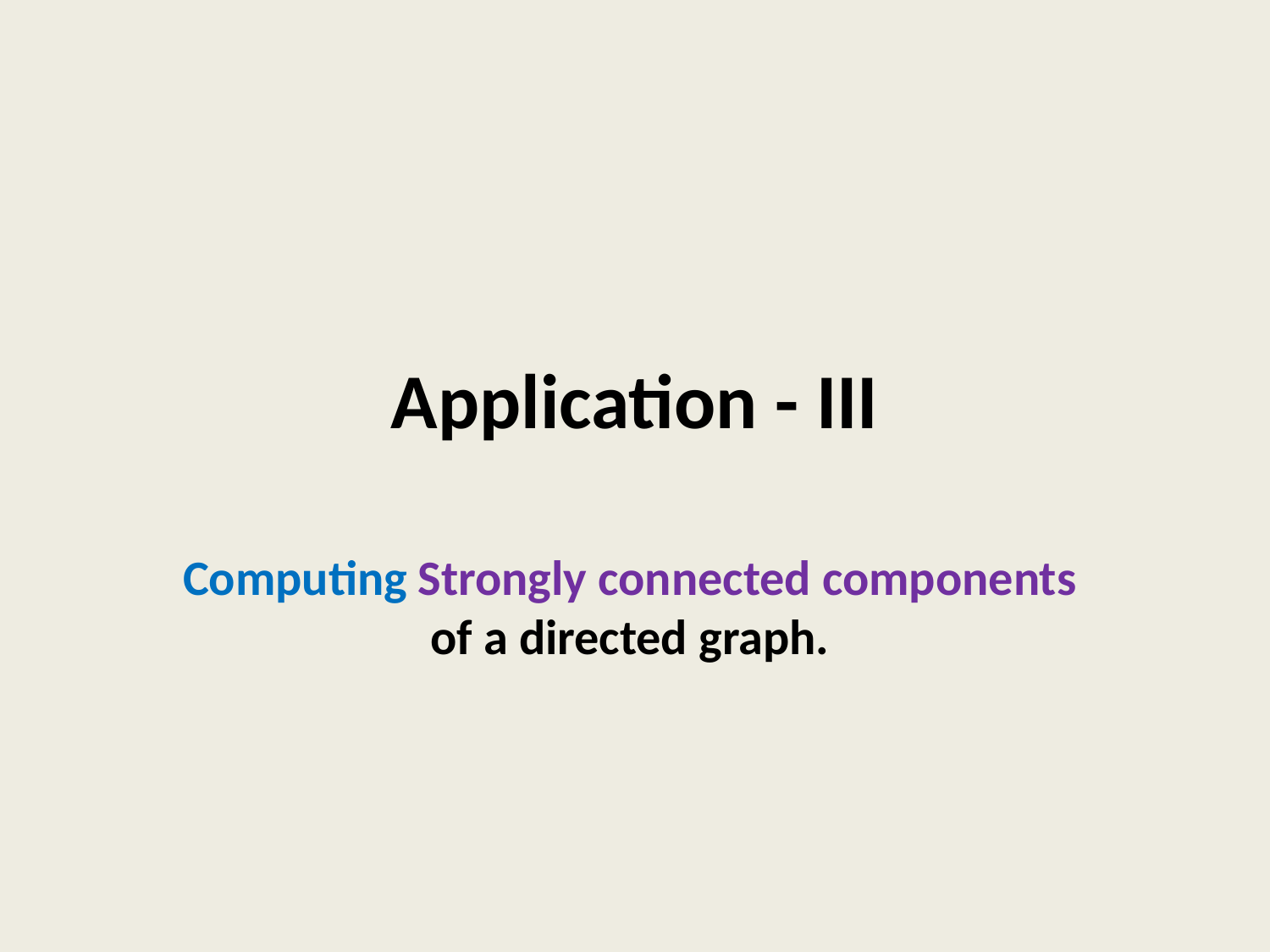

# Application - III
Computing Strongly connected components of a directed graph.